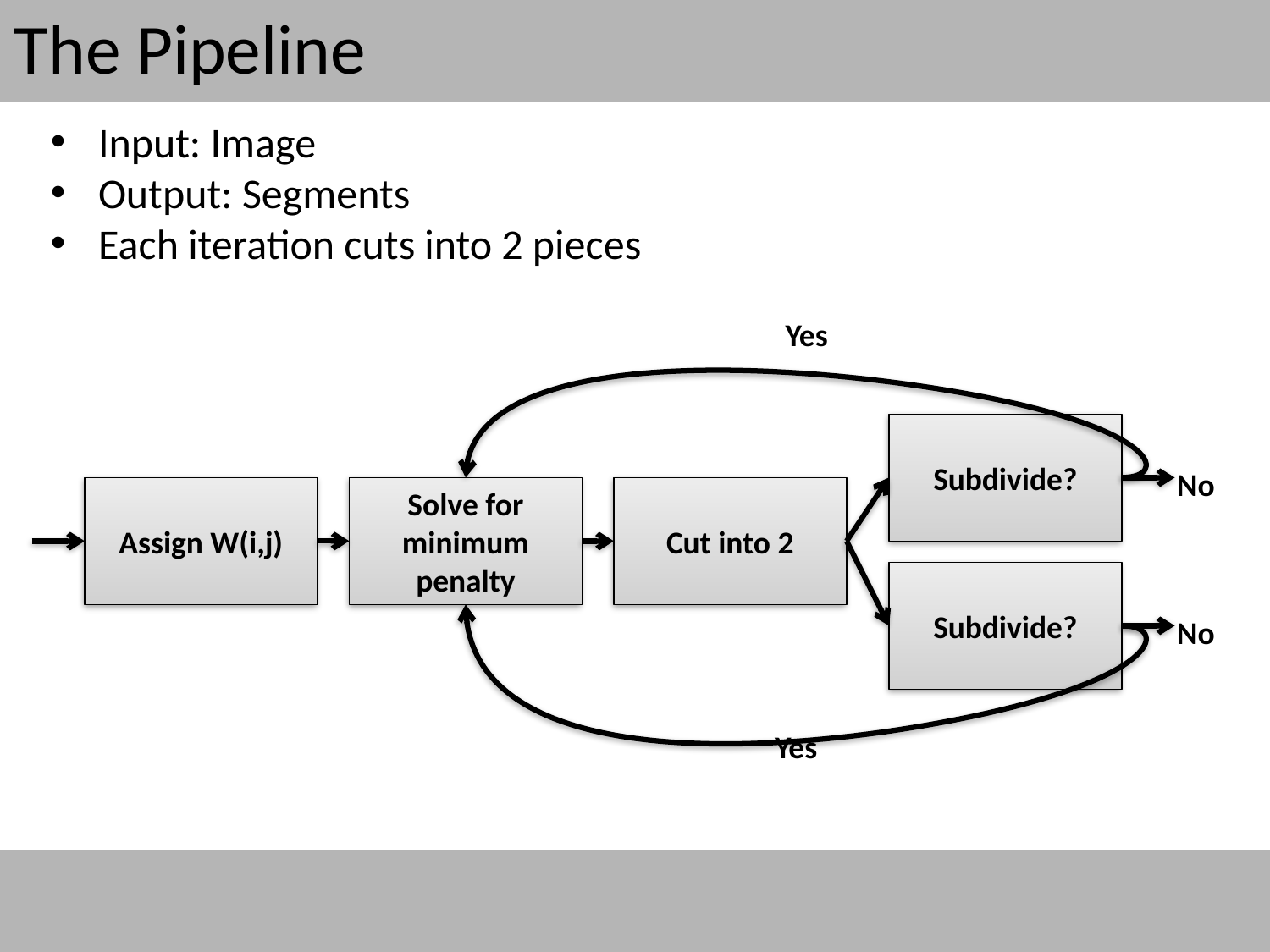

The Pipeline

Input: Image
Output: Segments
Each iteration cuts into 2 pieces

Yes
Subdivide?
No
Assign W(i,j)
Solve for minimum
penalty
Cut into 2
Subdivide?
No
Yes